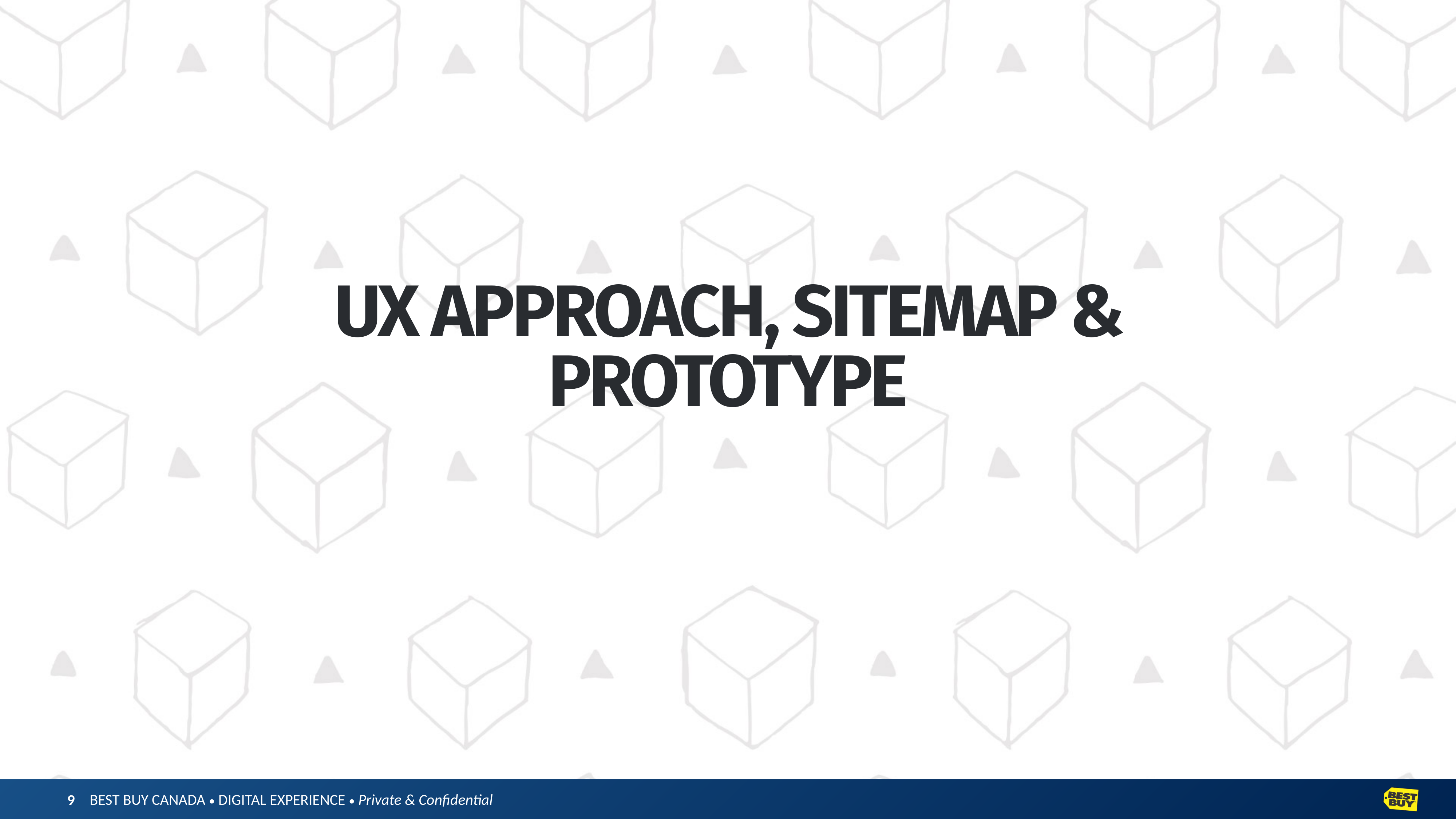

# UX APPROACH, SITEMAP & PROTOTYPE
9